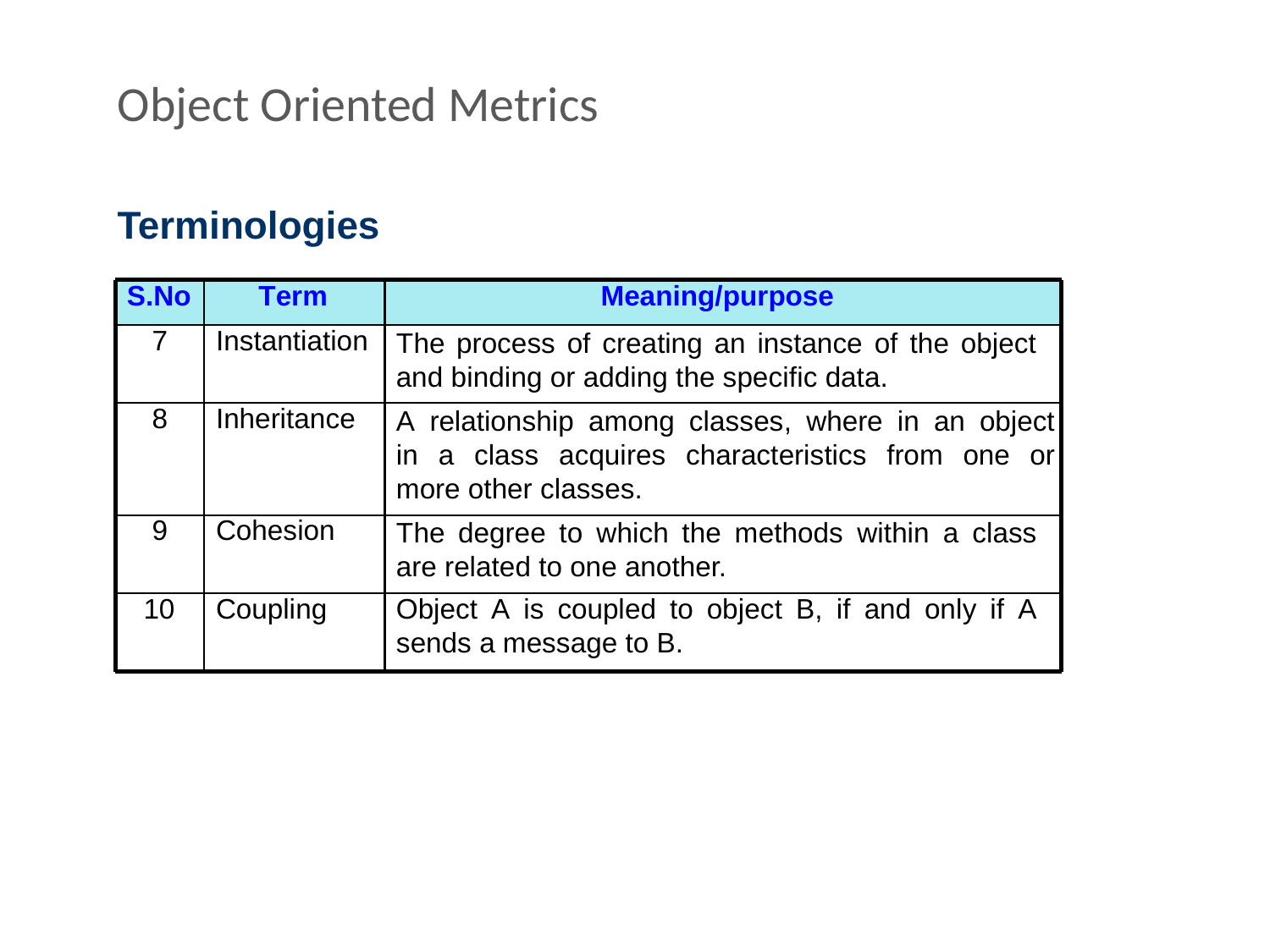

Object Oriented Metrics

Terminologies

S.No

Term

Meaning/purpose

7
Instantiation
The process of creating an instance of the object and binding or adding the specific data.

8
Inheritance
A relationship among classes, where in an object in  a  class  acquires  characteristics  from  one  or more other classes.

9
Cohesion
The degree to which the methods within a class are related to one another.

10
Coupling
Object A is coupled to object B, if and only if A
sends a message to B.